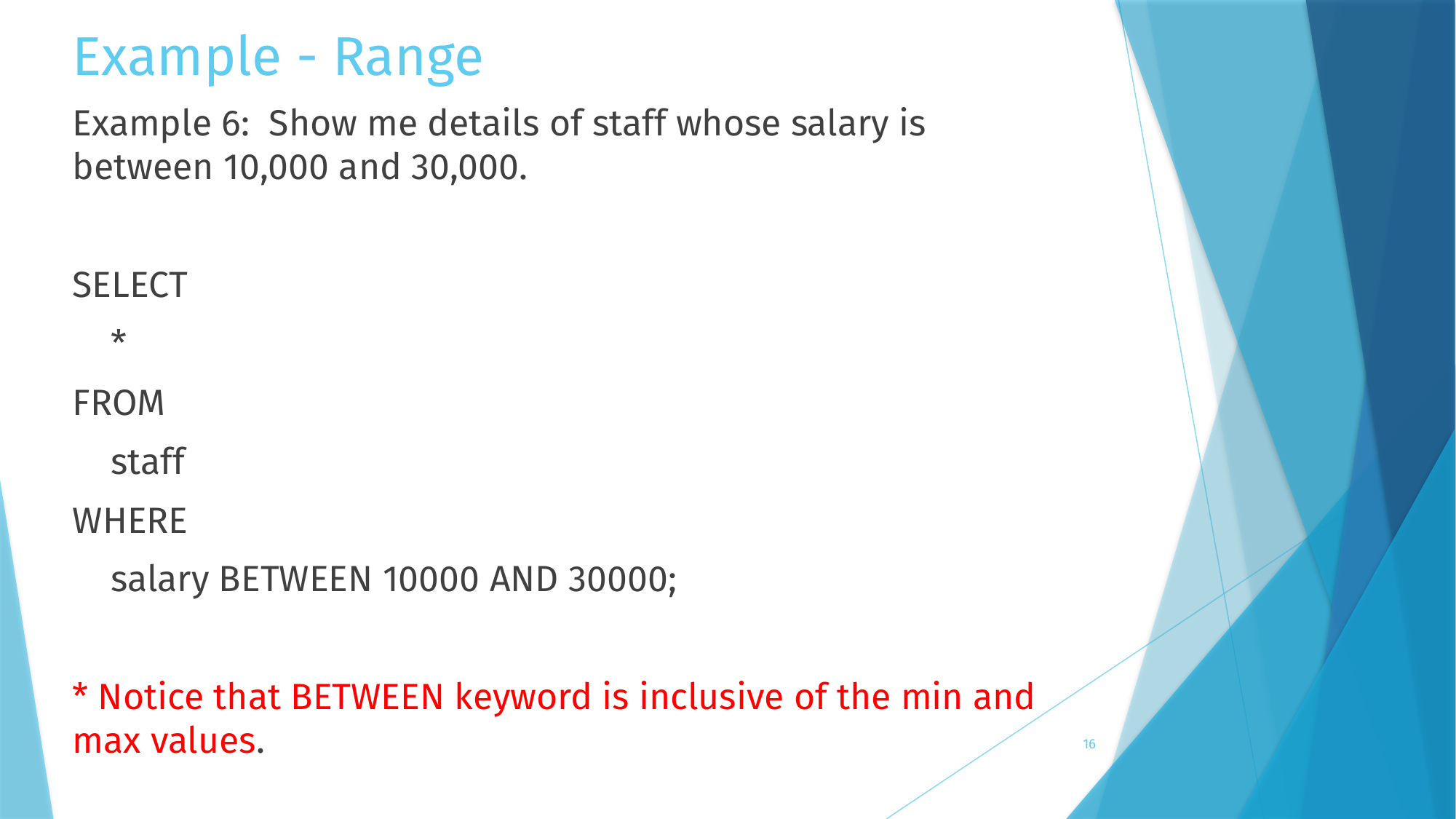

# Example - Range
Example 6:  Show me details of staff whose salary is between 10,000 and 30,000.

SELECT
    *
FROM
    staff
WHERE
    salary BETWEEN 10000 AND 30000;

* Notice that BETWEEN keyword is inclusive of the min and max values.
16